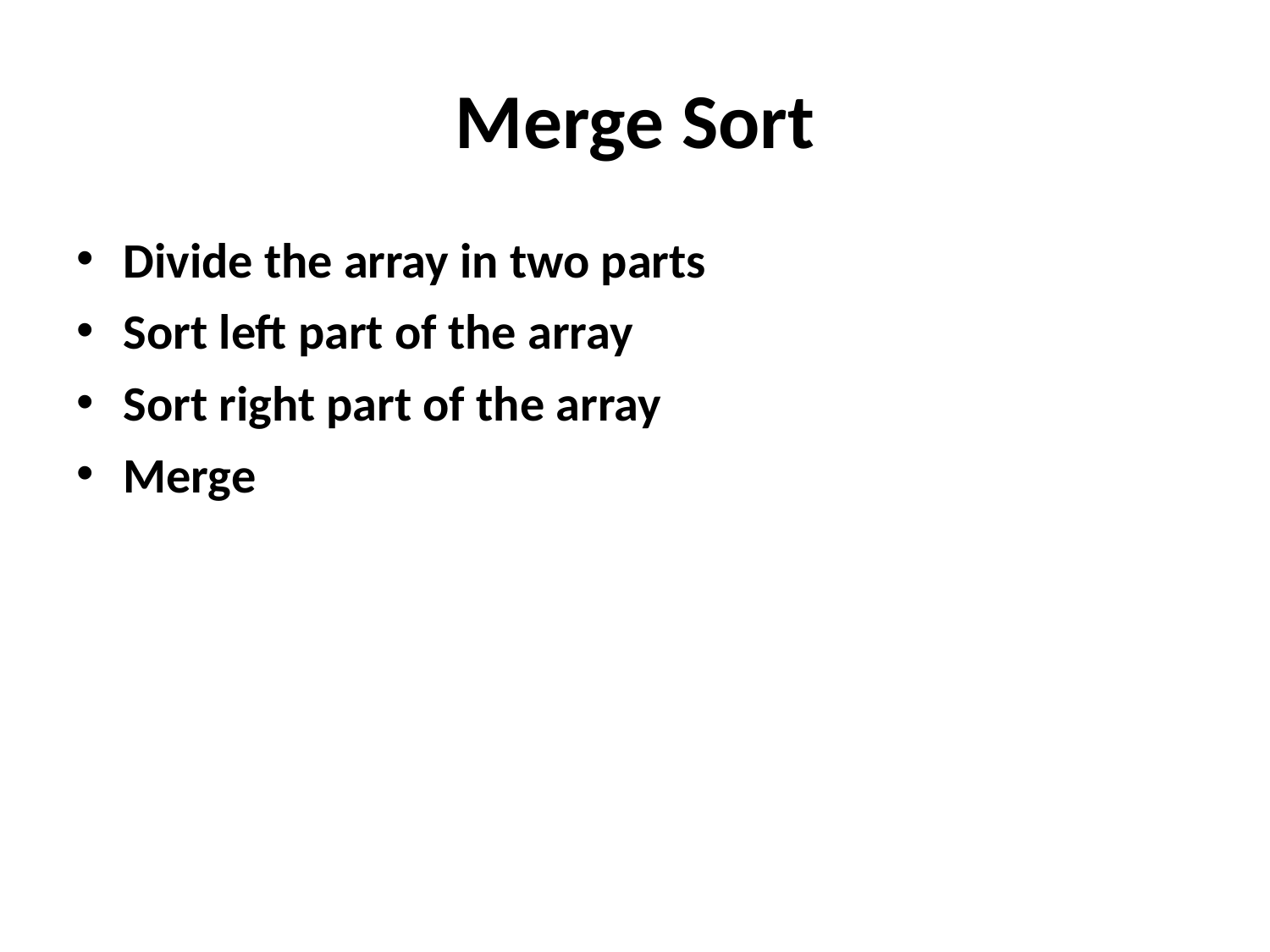

Merge Sort
Divide the array in two parts
Sort left part of the array
Sort right part of the array
Merge